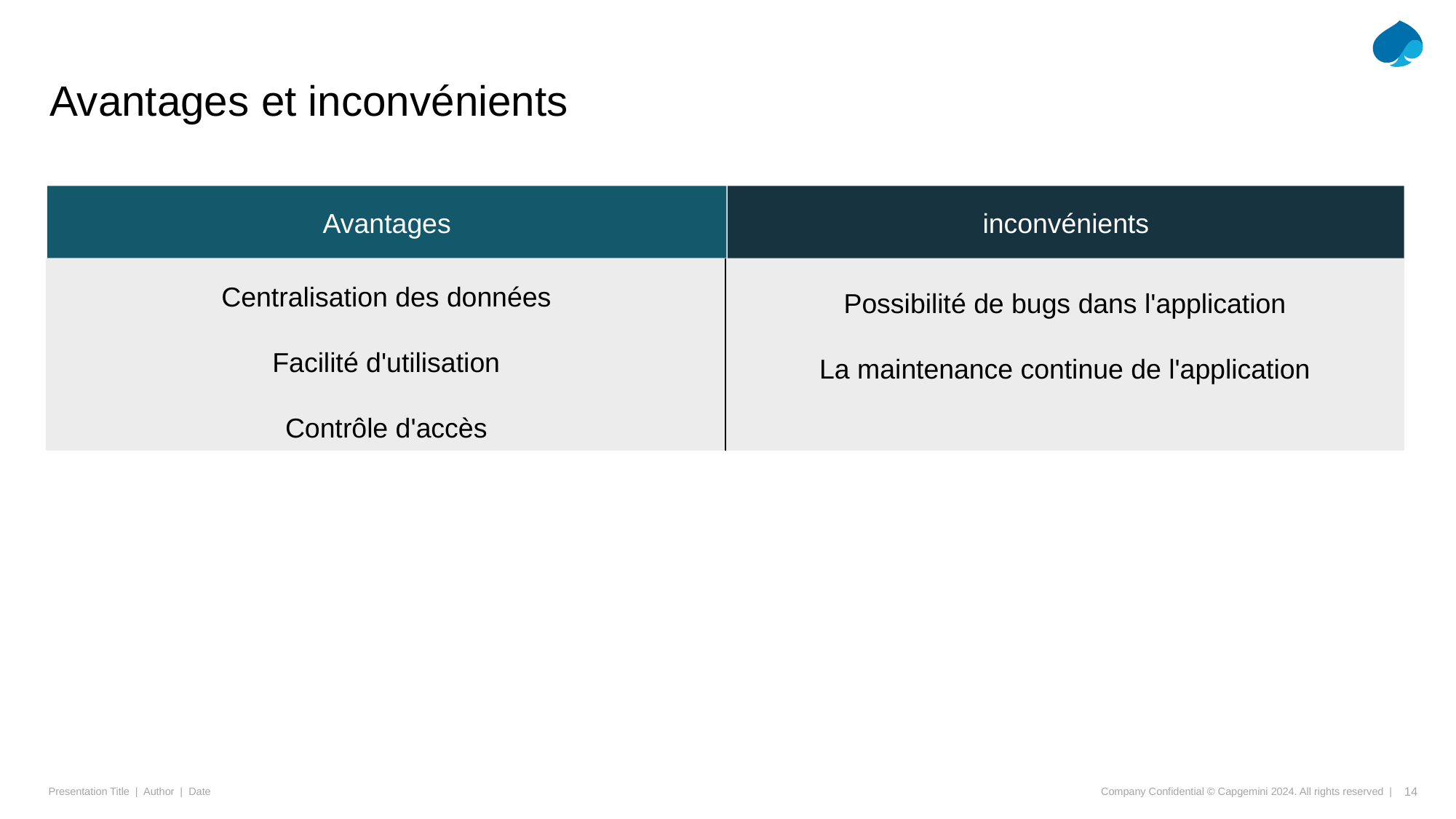

# Avantages et inconvénients
inconvénients
Avantages

Centralisation des données
Facilité d'utilisation
Contrôle d'accès
Possibilité de bugs dans l'application
La maintenance continue de l'application